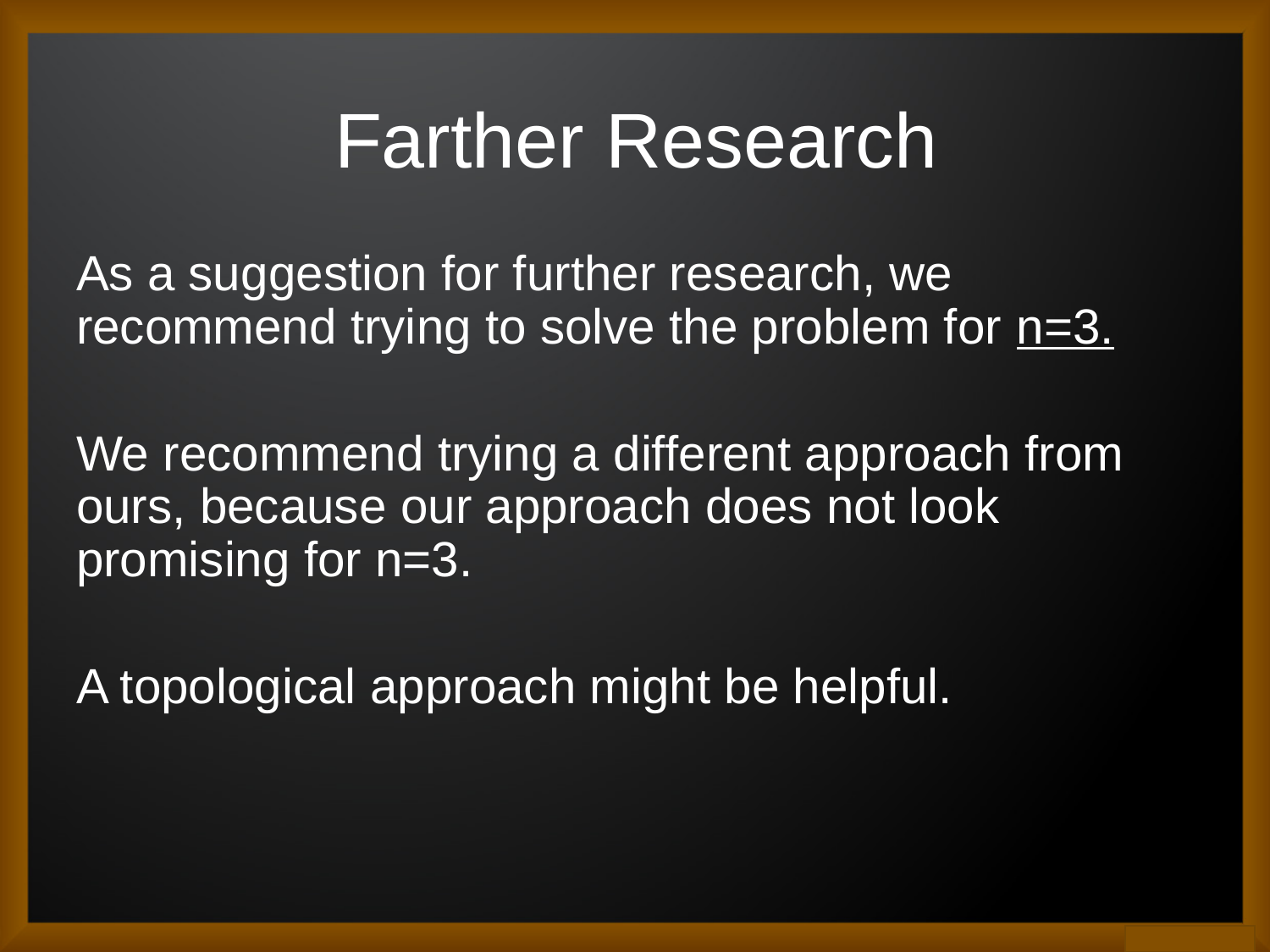

# Farther Research
As a suggestion for further research, we recommend trying to solve the problem for n=3.

We recommend trying a different approach from ours, because our approach does not look promising for n=3.

A topological approach might be helpful.